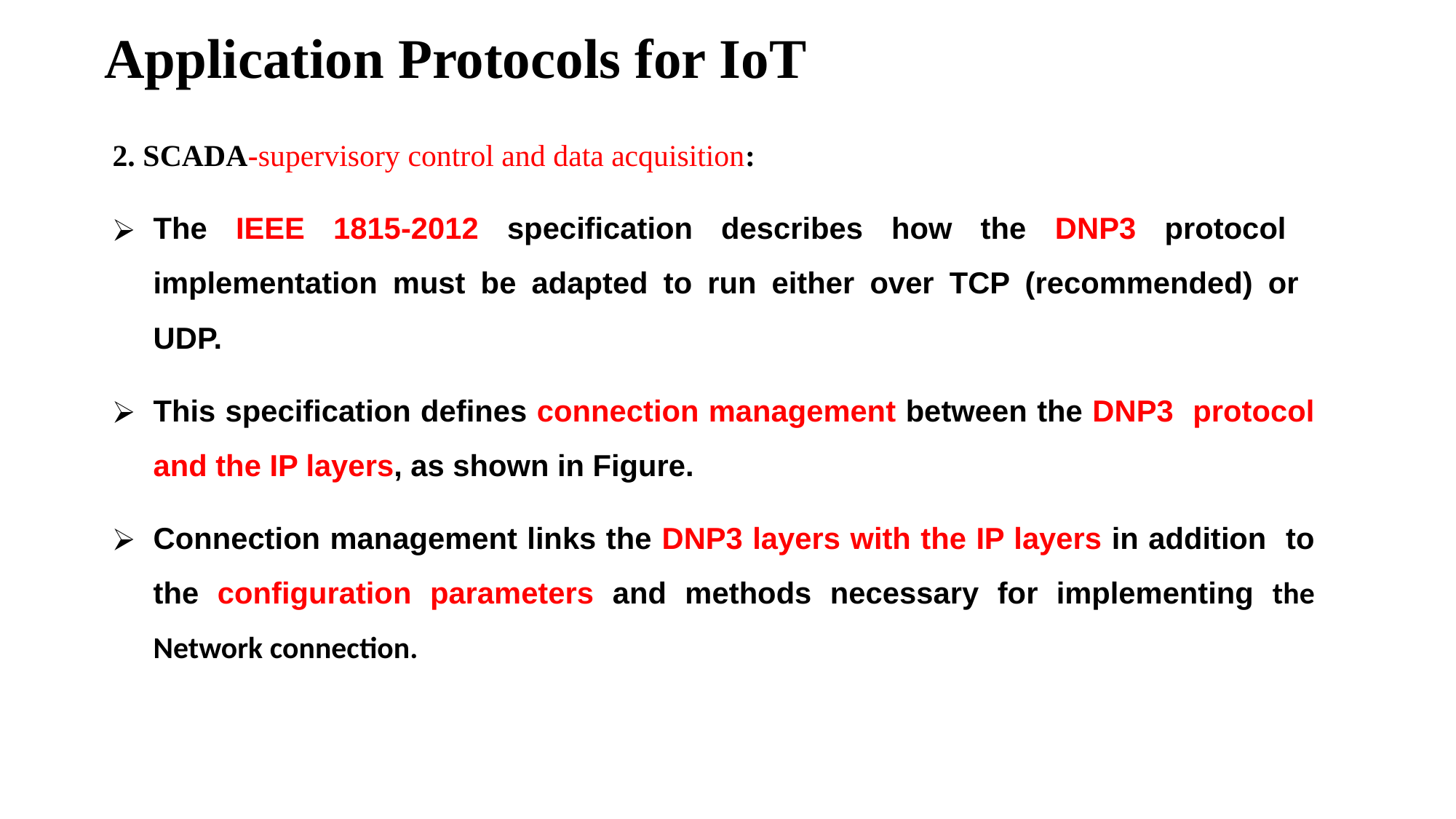

# Application Protocols for IoT
2. SCADA-supervisory control and data acquisition:
The IEEE 1815-2012 specification describes how the DNP3 protocol  implementation must be adapted to run either over TCP (recommended) or  UDP.
This specification defines connection management between the DNP3  protocol and the IP layers, as shown in Figure.
Connection management links the DNP3 layers with the IP layers in addition  to the configuration parameters and methods necessary for implementing the Network connection.